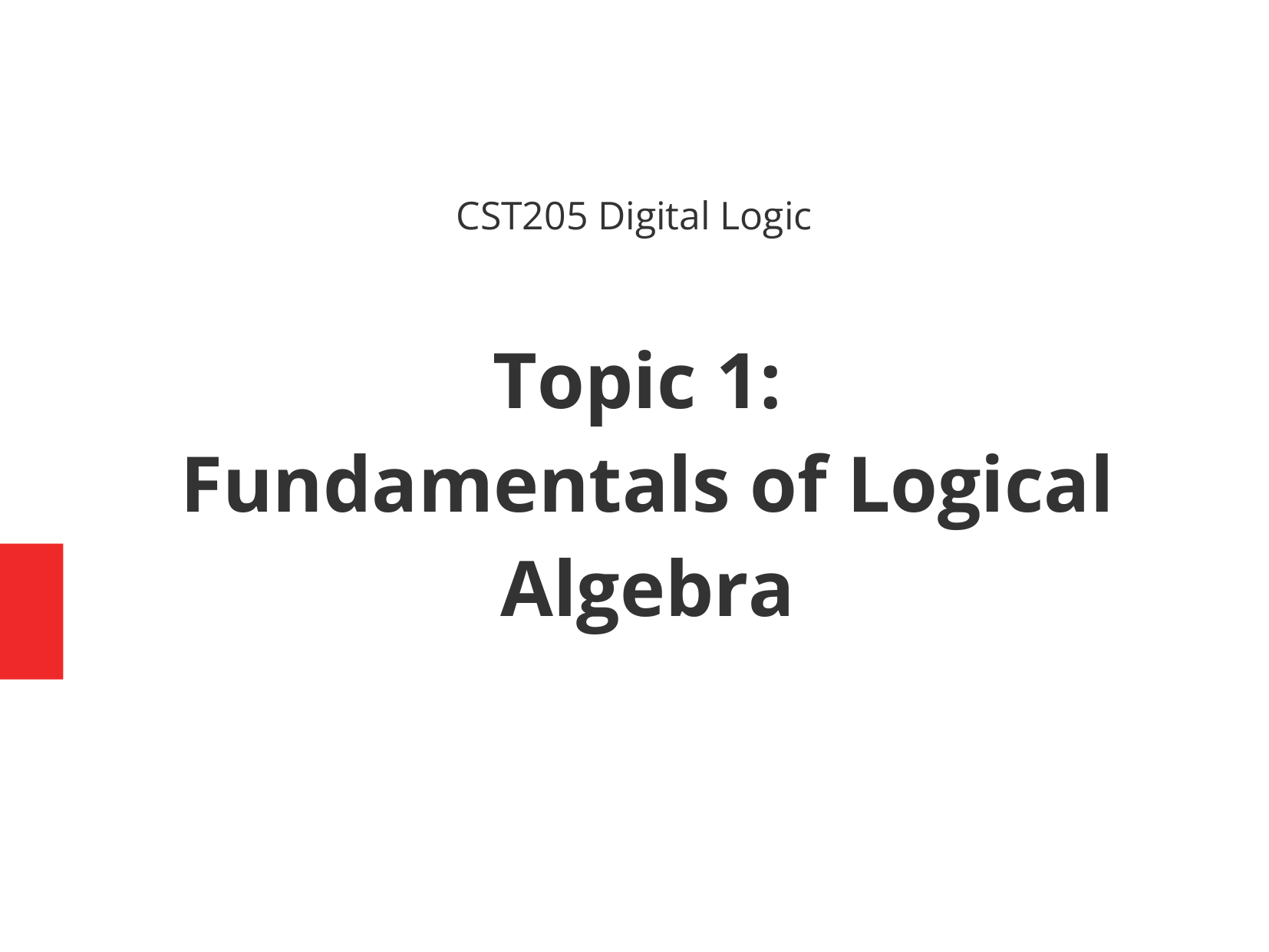

CST205 Digital Logic
Topic 1:
Fundamentals of Logical Algebra